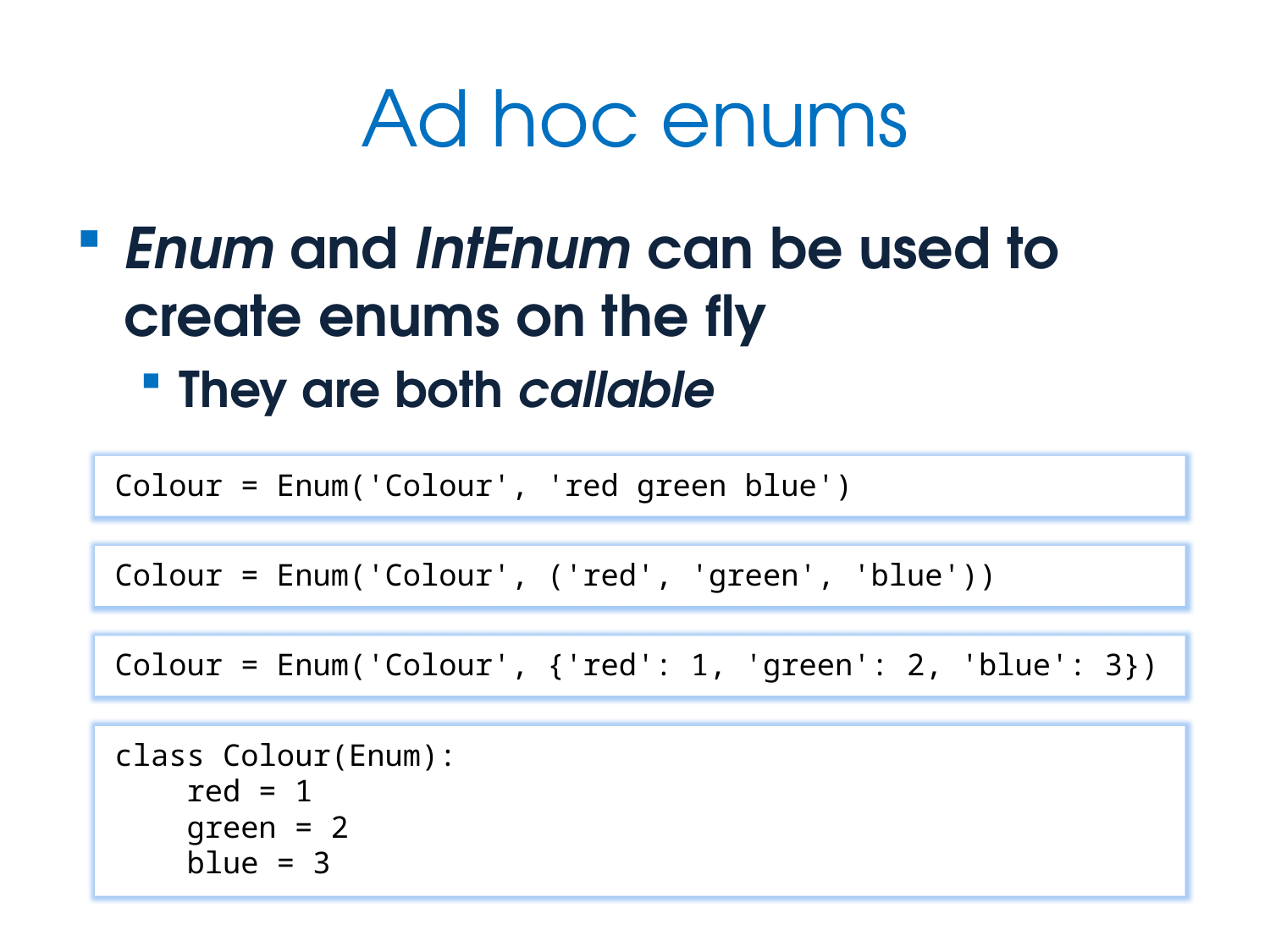

# Ad hoc enums
Enum and IntEnum can be used to create enums on the fly
They are both callable
Colour = Enum('Colour', 'red green blue')
Colour = Enum('Colour', ('red', 'green', 'blue'))
Colour = Enum('Colour', {'red': 1, 'green': 2, 'blue': 3})
class Colour(Enum):
    red = 1
    green = 2
    blue = 3